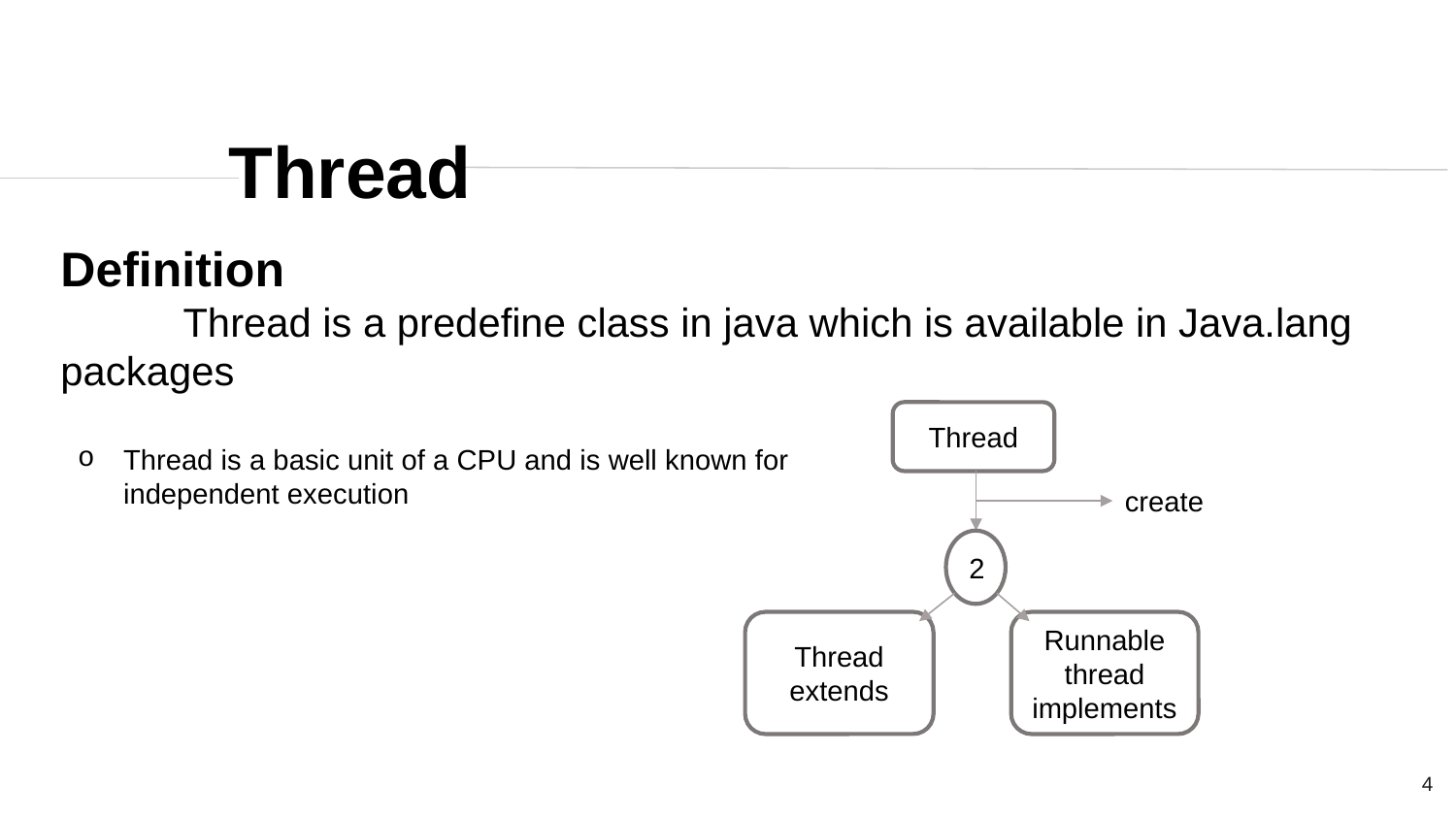

Thread
Definition
            Thread is a predefine class in java which is available in Java.lang packages
Thread
create
2
Thread
extends
Runnable thread implements
Thread is a basic unit of a CPU and is well known for independent execution
4